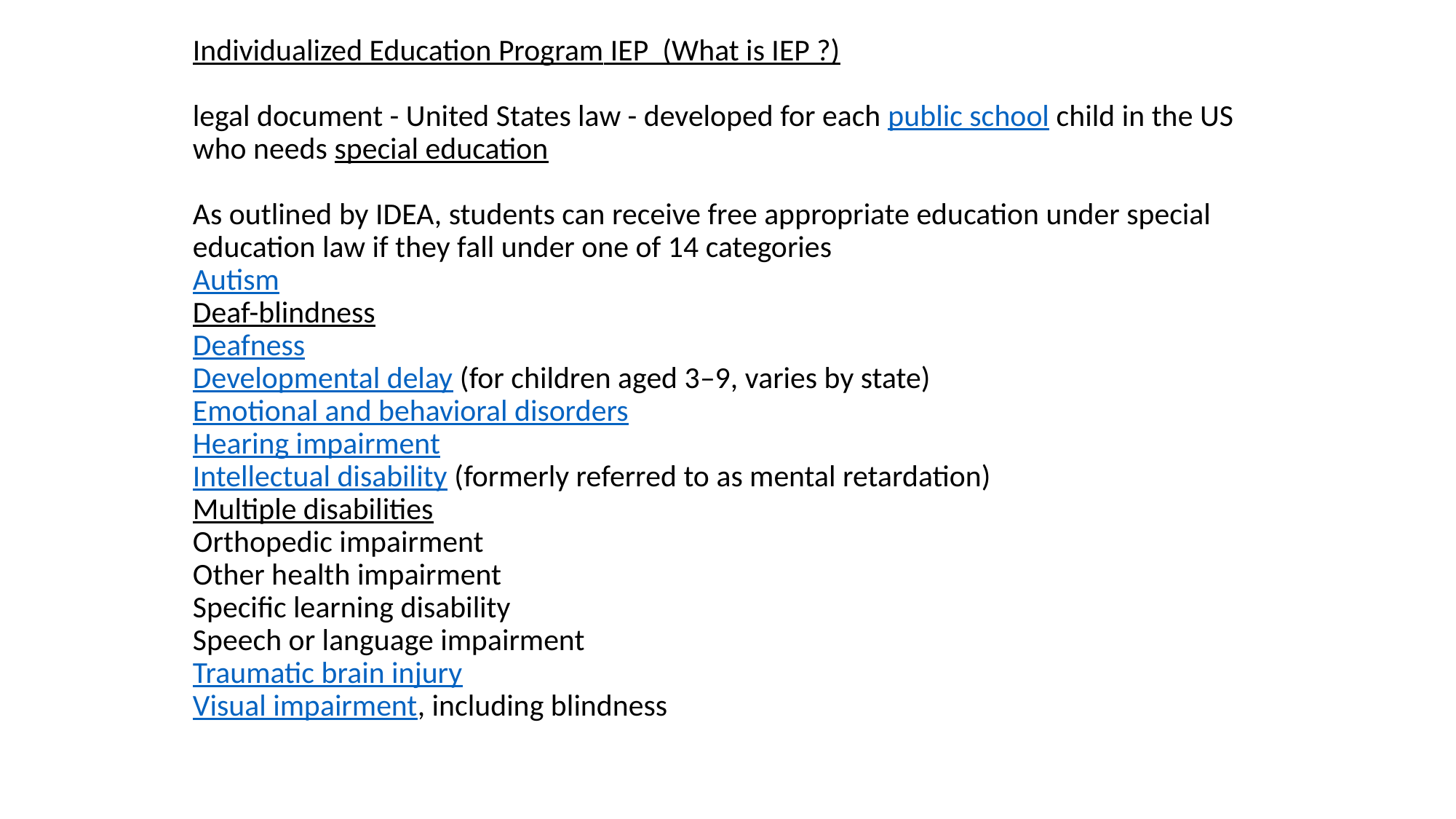

# Individualized Education Program IEP  (What is IEP ?) legal document - United States law - developed for each public school child in the US who needs special education As outlined by IDEA, students can receive free appropriate education under special education law if they fall under one of 14 categories Autism Deaf-blindness Deafness Developmental delay (for children aged 3–9, varies by state) Emotional and behavioral disorders Hearing impairment Intellectual disability (formerly referred to as mental retardation) Multiple disabilities Orthopedic impairment Other health impairment Specific learning disability Speech or language impairment Traumatic brain injury Visual impairment, including blindness